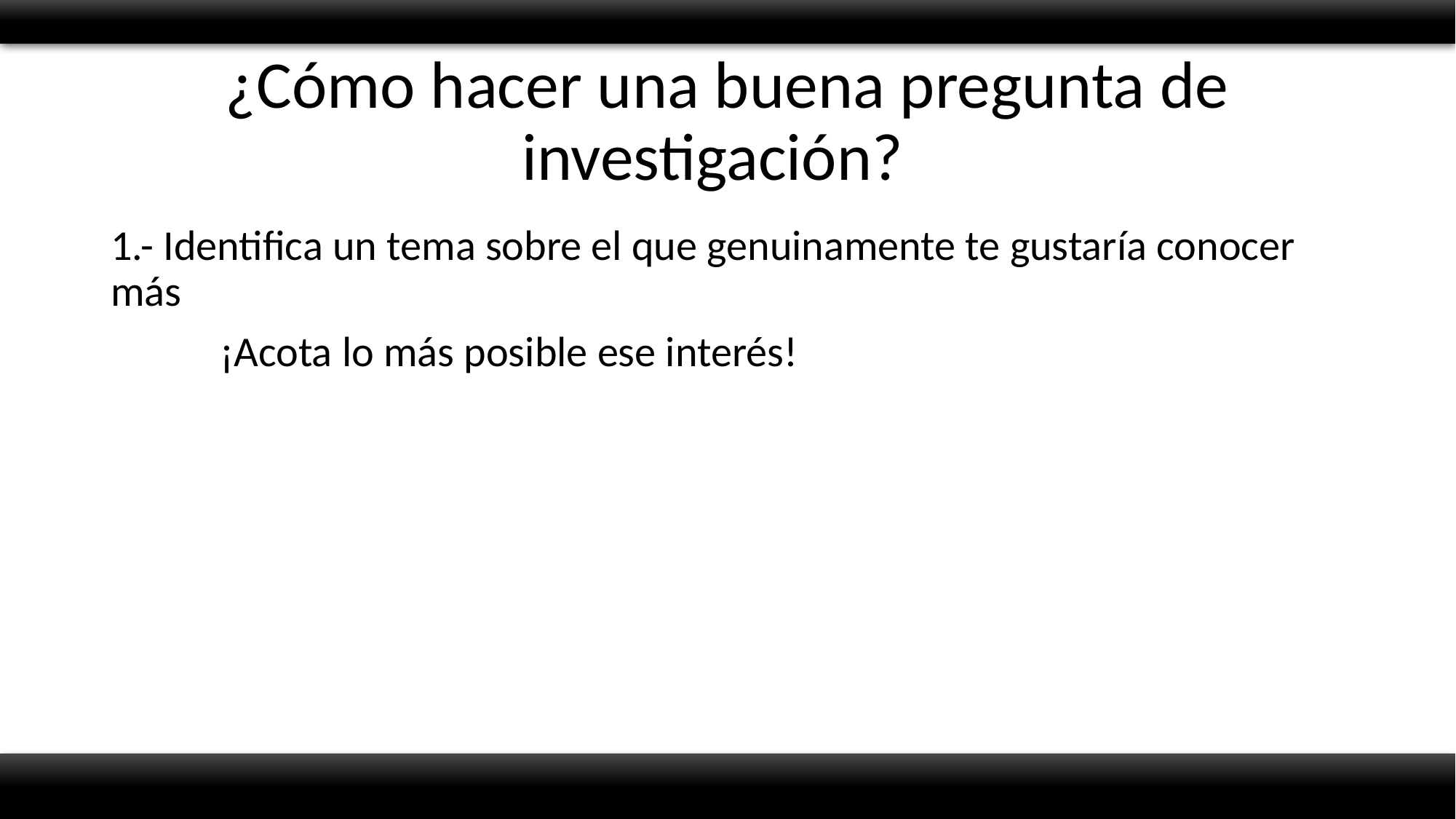

# ¿Cómo hacer una buena pregunta de investigación?
1.- Identifica un tema sobre el que genuinamente te gustaría conocer más
	¡Acota lo más posible ese interés!